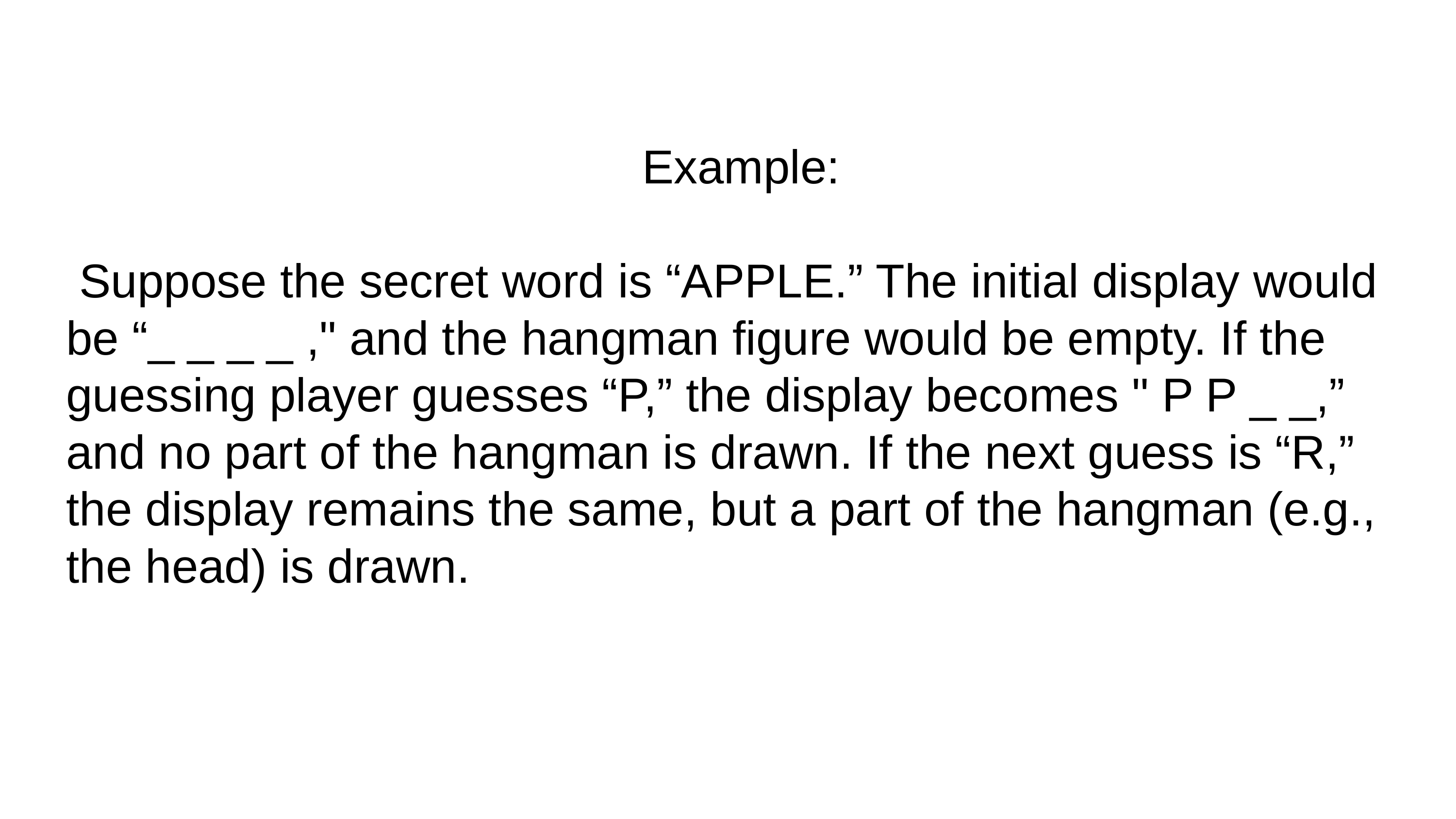

Example:

 Suppose the secret word is “APPLE.” The initial display would be “_ _ _ _ ," and the hangman figure would be empty. If the guessing player guesses “P,” the display becomes " P P _ _,” and no part of the hangman is drawn. If the next guess is “R,” the display remains the same, but a part of the hangman (e.g., the head) is drawn.